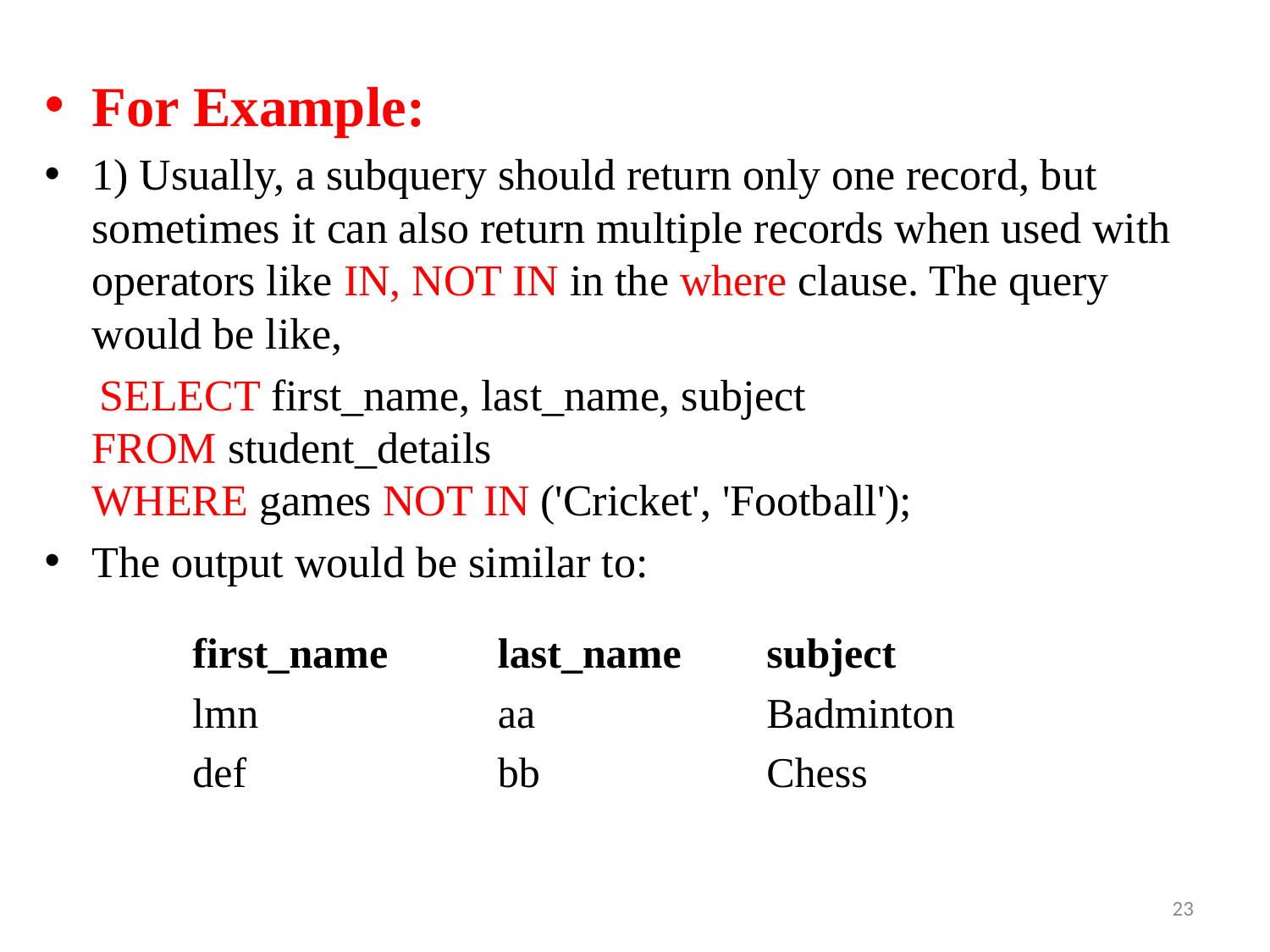

#
For Example:
1) Usually, a subquery should return only one record, but sometimes it can also return multiple records when used with operators like IN, NOT IN in the where clause. The query would be like,
     SELECT first_name, last_name, subject
FROM student_details
WHERE games NOT IN ('Cricket', 'Football');
The output would be similar to:
| first\_name | last\_name | subject |
| --- | --- | --- |
| lmn | aa | Badminton |
| def | bb | Chess |
23